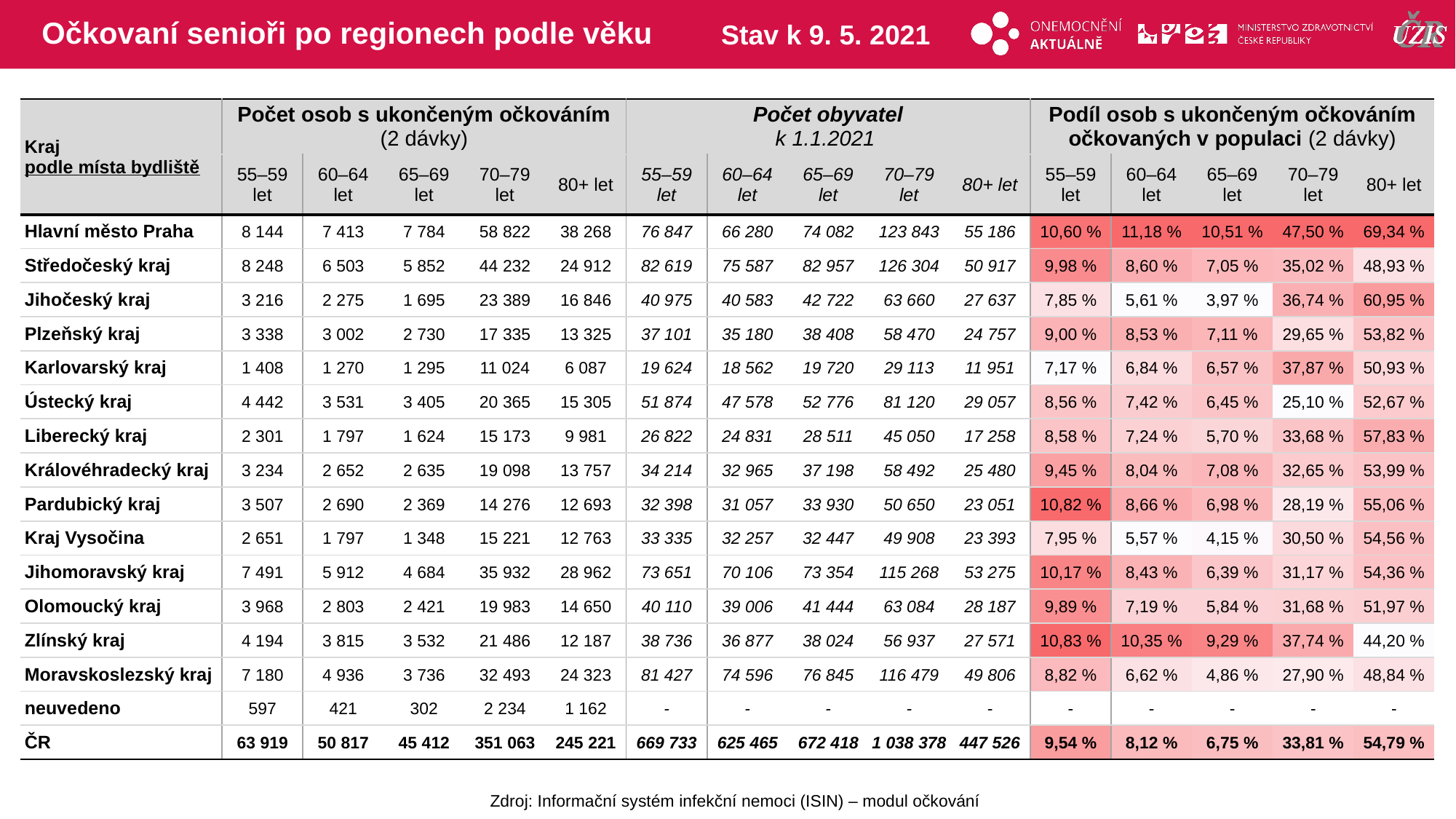

# Očkovaní senioři po regionech podle věku
Stav k 9. 5. 2021
| Kraj podle místa bydliště | Počet osob s ukončeným očkováním (2 dávky) |  |  |  |  | Počet obyvatel k 1.1.2021 |  |  |  |  | Podíl osob s ukončeným očkováním očkovaných v populaci (2 dávky) |  |  |  |  |
| --- | --- | --- | --- | --- | --- | --- | --- | --- | --- | --- | --- | --- | --- | --- | --- |
|  | 55–59 let | 60–64 let | 65–69 let | 70–79 let | 80+ let | 55–59 let | 60–64 let | 65–69 let | 70–79 let | 80+ let | 55–59 let | 60–64 let | 65–69 let | 70–79 let | 80+ let |
| Hlavní město Praha | 8 144 | 7 413 | 7 784 | 58 822 | 38 268 | 76 847 | 66 280 | 74 082 | 123 843 | 55 186 | 10,60 % | 11,18 % | 10,51 % | 47,50 % | 69,34 % |
| Středočeský kraj | 8 248 | 6 503 | 5 852 | 44 232 | 24 912 | 82 619 | 75 587 | 82 957 | 126 304 | 50 917 | 9,98 % | 8,60 % | 7,05 % | 35,02 % | 48,93 % |
| Jihočeský kraj | 3 216 | 2 275 | 1 695 | 23 389 | 16 846 | 40 975 | 40 583 | 42 722 | 63 660 | 27 637 | 7,85 % | 5,61 % | 3,97 % | 36,74 % | 60,95 % |
| Plzeňský kraj | 3 338 | 3 002 | 2 730 | 17 335 | 13 325 | 37 101 | 35 180 | 38 408 | 58 470 | 24 757 | 9,00 % | 8,53 % | 7,11 % | 29,65 % | 53,82 % |
| Karlovarský kraj | 1 408 | 1 270 | 1 295 | 11 024 | 6 087 | 19 624 | 18 562 | 19 720 | 29 113 | 11 951 | 7,17 % | 6,84 % | 6,57 % | 37,87 % | 50,93 % |
| Ústecký kraj | 4 442 | 3 531 | 3 405 | 20 365 | 15 305 | 51 874 | 47 578 | 52 776 | 81 120 | 29 057 | 8,56 % | 7,42 % | 6,45 % | 25,10 % | 52,67 % |
| Liberecký kraj | 2 301 | 1 797 | 1 624 | 15 173 | 9 981 | 26 822 | 24 831 | 28 511 | 45 050 | 17 258 | 8,58 % | 7,24 % | 5,70 % | 33,68 % | 57,83 % |
| Královéhradecký kraj | 3 234 | 2 652 | 2 635 | 19 098 | 13 757 | 34 214 | 32 965 | 37 198 | 58 492 | 25 480 | 9,45 % | 8,04 % | 7,08 % | 32,65 % | 53,99 % |
| Pardubický kraj | 3 507 | 2 690 | 2 369 | 14 276 | 12 693 | 32 398 | 31 057 | 33 930 | 50 650 | 23 051 | 10,82 % | 8,66 % | 6,98 % | 28,19 % | 55,06 % |
| Kraj Vysočina | 2 651 | 1 797 | 1 348 | 15 221 | 12 763 | 33 335 | 32 257 | 32 447 | 49 908 | 23 393 | 7,95 % | 5,57 % | 4,15 % | 30,50 % | 54,56 % |
| Jihomoravský kraj | 7 491 | 5 912 | 4 684 | 35 932 | 28 962 | 73 651 | 70 106 | 73 354 | 115 268 | 53 275 | 10,17 % | 8,43 % | 6,39 % | 31,17 % | 54,36 % |
| Olomoucký kraj | 3 968 | 2 803 | 2 421 | 19 983 | 14 650 | 40 110 | 39 006 | 41 444 | 63 084 | 28 187 | 9,89 % | 7,19 % | 5,84 % | 31,68 % | 51,97 % |
| Zlínský kraj | 4 194 | 3 815 | 3 532 | 21 486 | 12 187 | 38 736 | 36 877 | 38 024 | 56 937 | 27 571 | 10,83 % | 10,35 % | 9,29 % | 37,74 % | 44,20 % |
| Moravskoslezský kraj | 7 180 | 4 936 | 3 736 | 32 493 | 24 323 | 81 427 | 74 596 | 76 845 | 116 479 | 49 806 | 8,82 % | 6,62 % | 4,86 % | 27,90 % | 48,84 % |
| neuvedeno | 597 | 421 | 302 | 2 234 | 1 162 | - | - | - | - | - | - | - | - | - | - |
| ČR | 63 919 | 50 817 | 45 412 | 351 063 | 245 221 | 669 733 | 625 465 | 672 418 | 1 038 378 | 447 526 | 9,54 % | 8,12 % | 6,75 % | 33,81 % | 54,79 % |
|  |  |  |  |  |  |  |  |  |  |  |  |  |  |  |
| --- | --- | --- | --- | --- | --- | --- | --- | --- | --- | --- | --- | --- | --- | --- |
|  |  |  |  |  |  |  |  |  |  |  |  |  |  |  |
|  |  |  |  |  |  |  |  |  |  |  |  |  |  |  |
|  |  |  |  |  |  |  |  |  |  |  |  |  |  |  |
|  |  |  |  |  |  |  |  |  |  |  |  |  |  |  |
|  |  |  |  |  |  |  |  |  |  |  |  |  |  |  |
|  |  |  |  |  |  |  |  |  |  |  |  |  |  |  |
|  |  |  |  |  |  |  |  |  |  |  |  |  |  |  |
|  |  |  |  |  |  |  |  |  |  |  |  |  |  |  |
|  |  |  |  |  |  |  |  |  |  |  |  |  |  |  |
|  |  |  |  |  |  |  |  |  |  |  |  |  |  |  |
|  |  |  |  |  |  |  |  |  |  |  |  |  |  |  |
|  |  |  |  |  |  |  |  |  |  |  |  |  |  |  |
|  |  |  |  |  |  |  |  |  |  |  |  |  |  |  |
|  |  |  |  |  |  |  |  |  |  |  |  |  |  |  |
|  |  |  |  |  |  |  |  |  |  |  |  |  |  |  |
Zdroj: Informační systém infekční nemoci (ISIN) – modul očkování